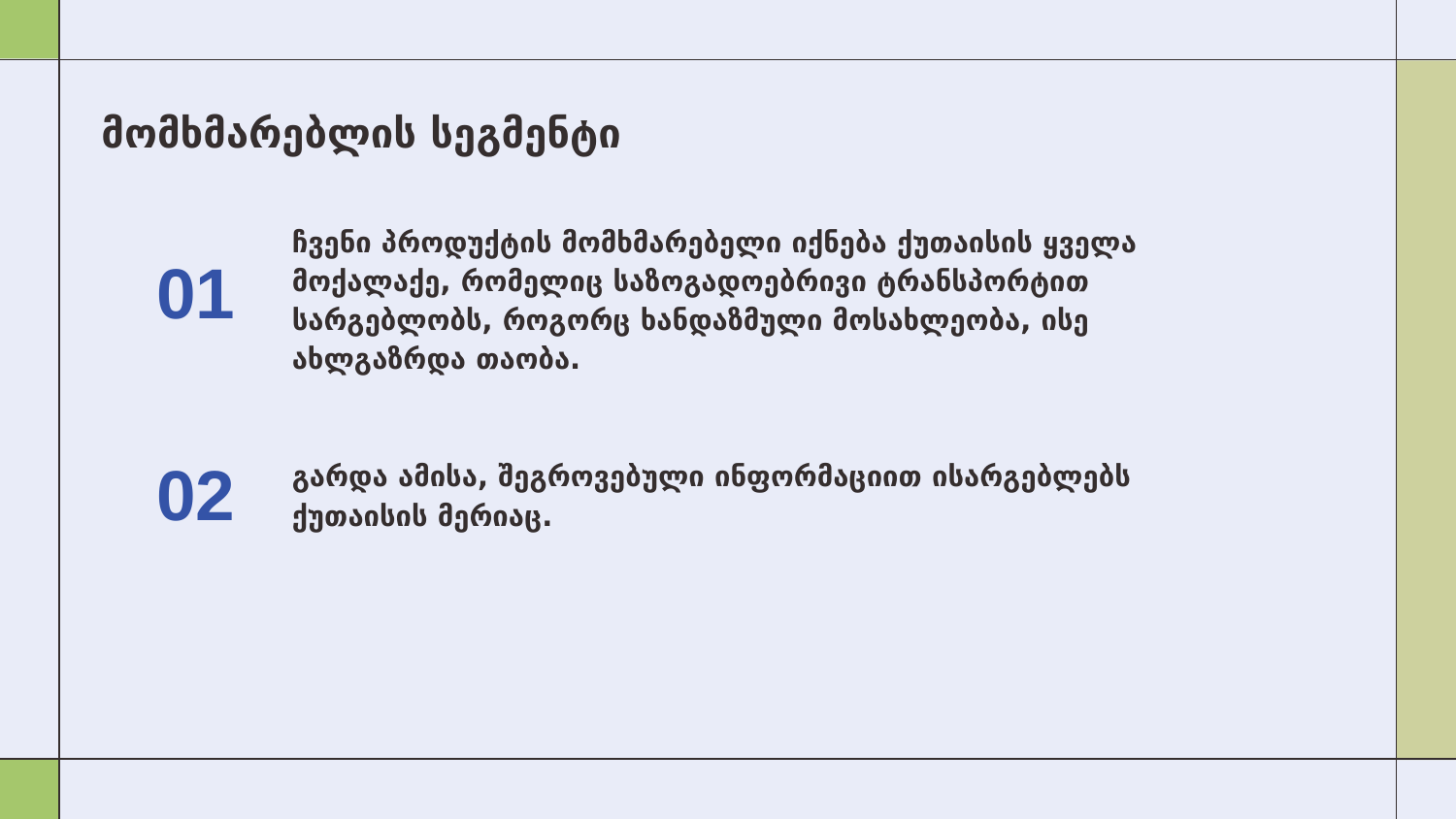

# მომხმარებლის სეგმენტი
01
ჩვენი პროდუქტის მომხმარებელი იქნება ქუთაისის ყველა მოქალაქე, რომელიც საზოგადოებრივი ტრანსპორტით სარგებლობს, როგორც ხანდაზმული მოსახლეობა, ისე ახლგაზრდა თაობა.

02
გარდა ამისა, შეგროვებული ინფორმაციით ისარგებლებს ქუთაისის მერიაც.